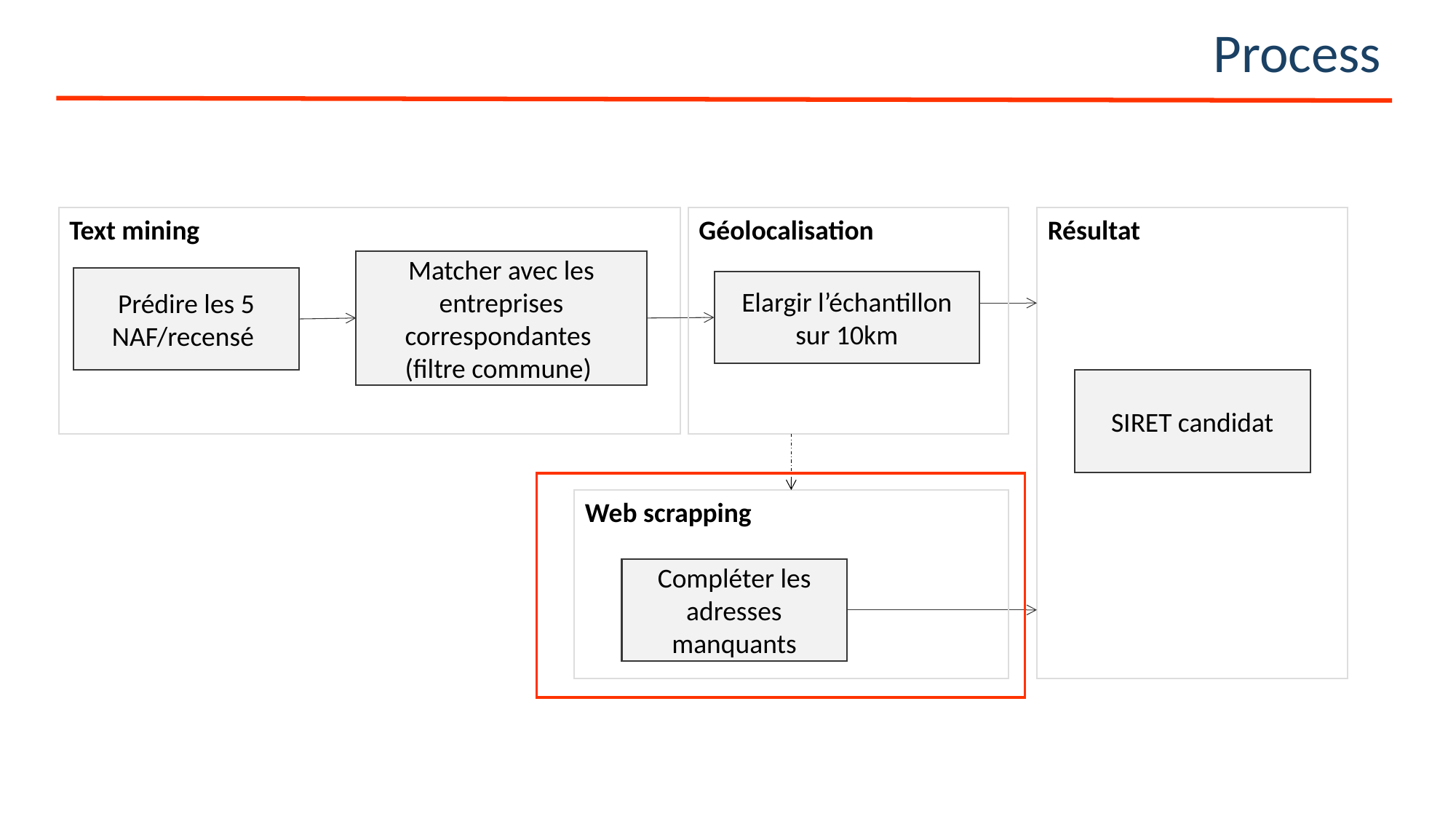

# Process
Text mining
Géolocalisation
Résultat
Matcher avec les entreprises correspondantes
(filtre commune)
Prédire les 5 NAF/recensé
Elargir l’échantillon sur 10km
SIRET candidat

Web scrapping
Compléter les adresses manquants